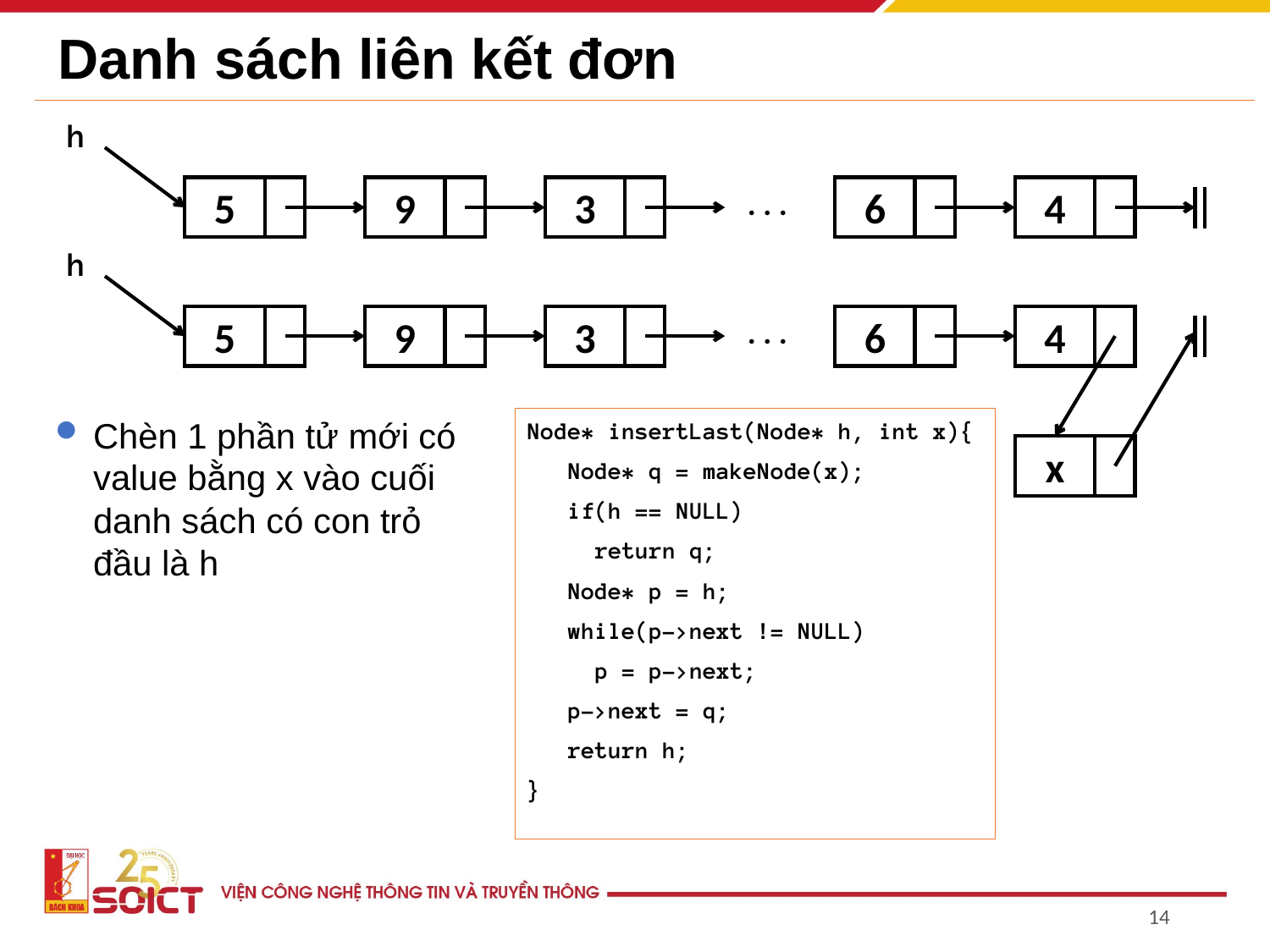

# Danh sách liên kết đơn
h
5

9

3

. . .
6

4

h
5

9

3

. . .
6

4

Chèn 1 phần tử mới có value bằng x vào cuối danh sách có con trỏ đầu là h
Node* insertLast(Node* h, int x){
   Node* q = makeNode(x);
   if(h == NULL)
     return q;
   Node* p = h;
   while(p->next != NULL)
     p = p->next;
   p->next = q;
   return h;
}

x

14